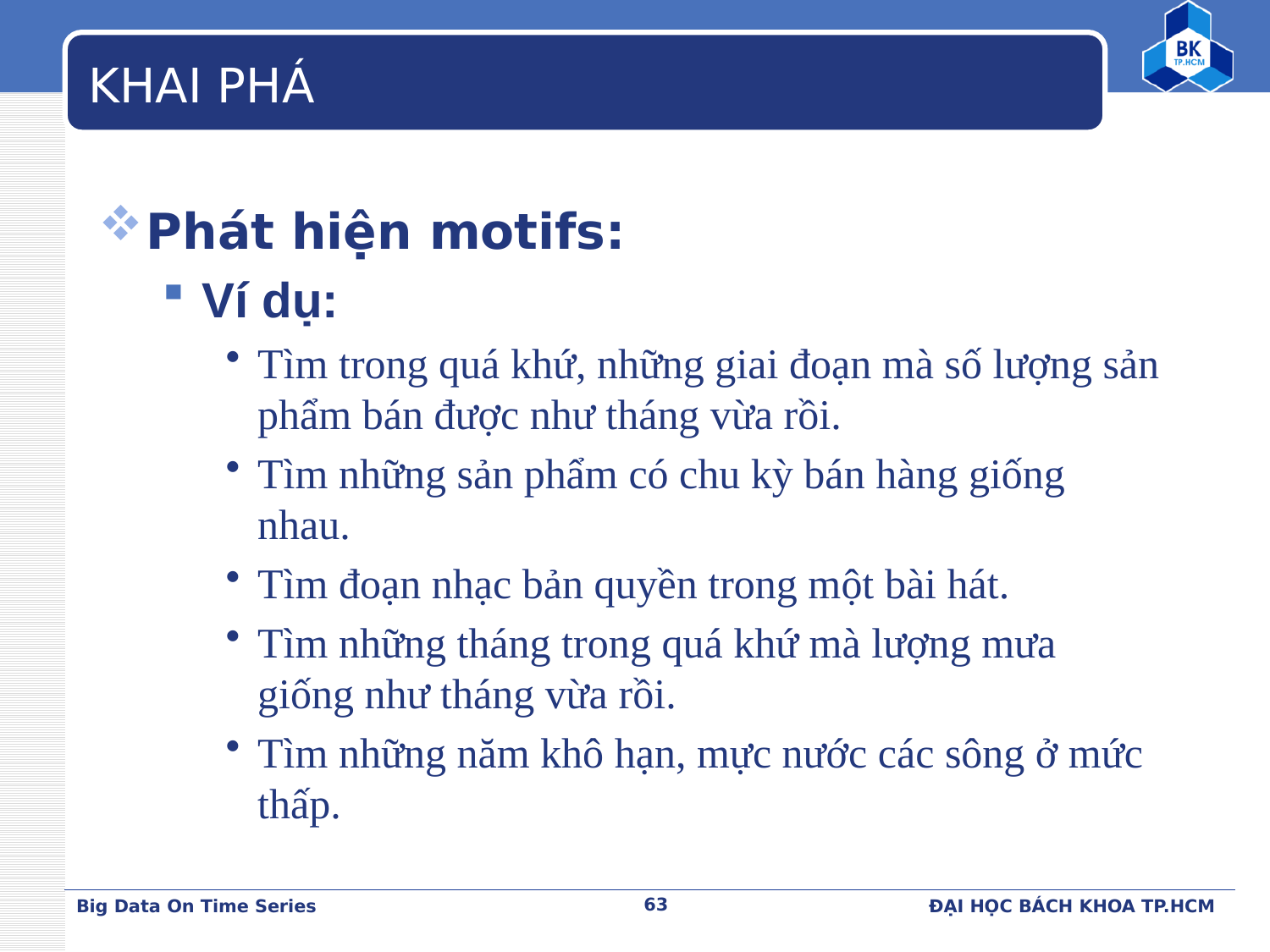

# KHAI PHÁ
Phát hiện motifs:
Ví dụ:
Tìm trong quá khứ, những giai đoạn mà số lượng sản phẩm bán được như tháng vừa rồi.
Tìm những sản phẩm có chu kỳ bán hàng giống nhau.
Tìm đoạn nhạc bản quyền trong một bài hát.
Tìm những tháng trong quá khứ mà lượng mưa giống như tháng vừa rồi.
Tìm những năm khô hạn, mực nước các sông ở mức thấp.
63
Big Data On Time Series
ĐẠI HỌC BÁCH KHOA TP.HCM